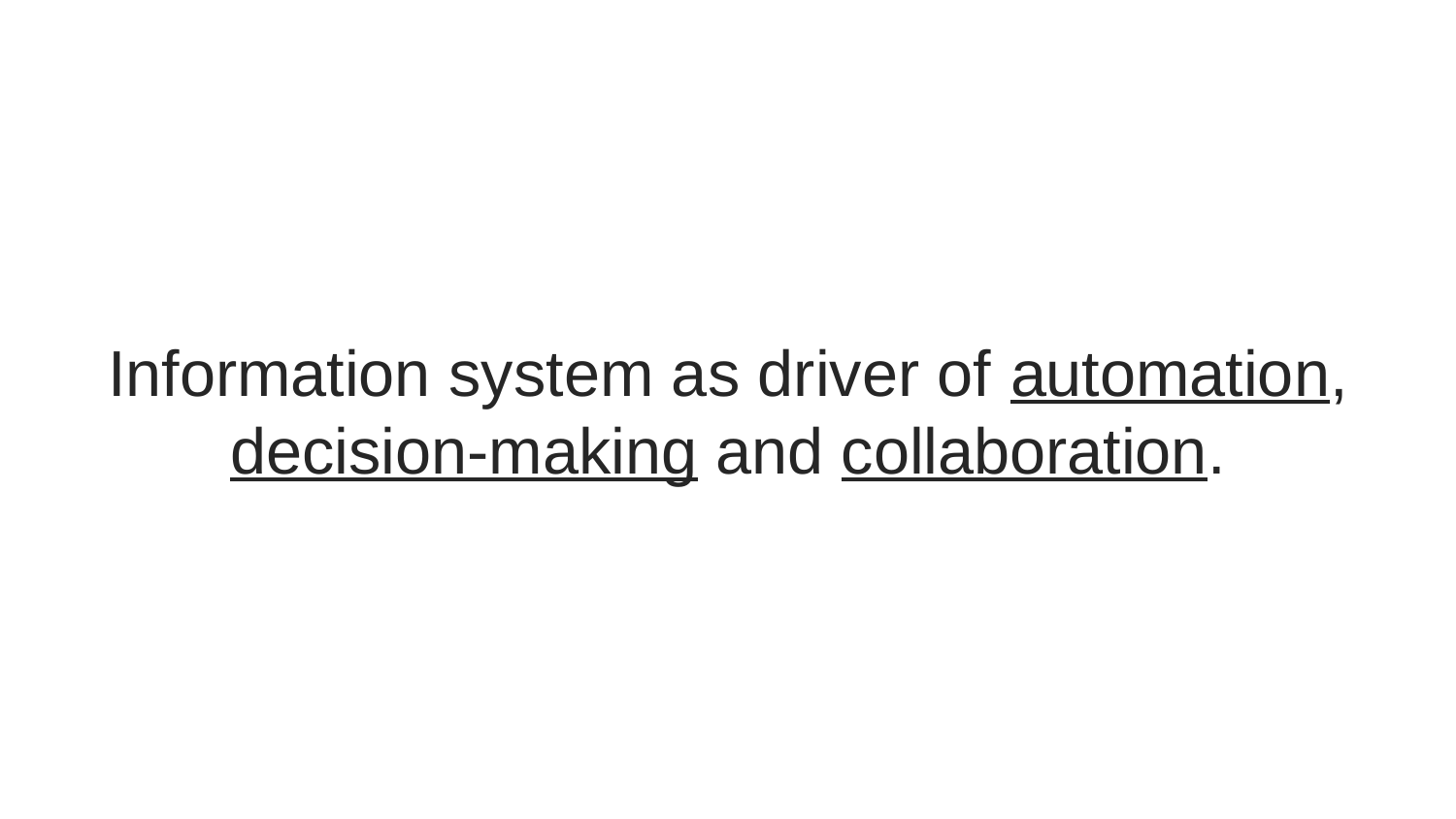

Information system as driver of automation, decision-making and collaboration.